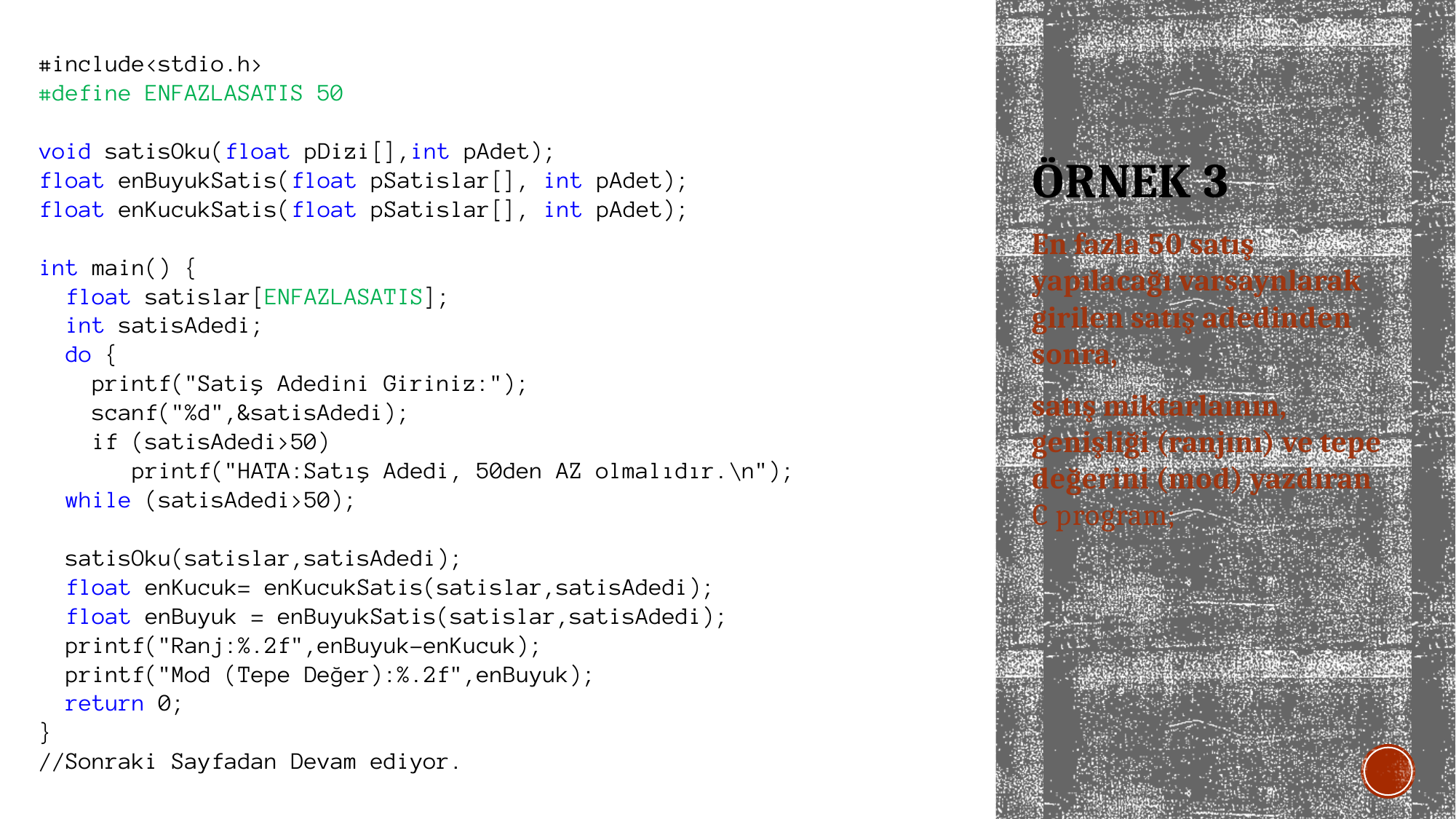

#include<stdio.h>
#define ENFAZLASATIS 50

void satisOku(float pDizi[],int pAdet);
float enBuyukSatis(float pSatislar[], int pAdet);
float enKucukSatis(float pSatislar[], int pAdet);

int main() {
  float satislar[ENFAZLASATIS];
  int satisAdedi;
  do {
    printf("Satiş Adedini Giriniz:");
    scanf("%d",&satisAdedi);
    if (satisAdedi>50)
       printf("HATA:Satış Adedi, 50den AZ olmalıdır.\n");
  while (satisAdedi>50);

  satisOku(satislar,satisAdedi);
  float enKucuk= enKucukSatis(satislar,satisAdedi);
  float enBuyuk = enBuyukSatis(satislar,satisAdedi);
  printf("Ranj:%.2f",enBuyuk-enKucuk);
  printf("Mod (Tepe Değer):%.2f",enBuyuk);
  return 0;
}
//Sonraki Sayfadan Devam ediyor.

# ÖRNEK 3
En fazla 50 satış yapılacağı varsaynlarak girilen satış adedinden sonra,
satış miktarlaının,  genişliği (ranjını) ve tepe değerini (mod) yazdıran C program;